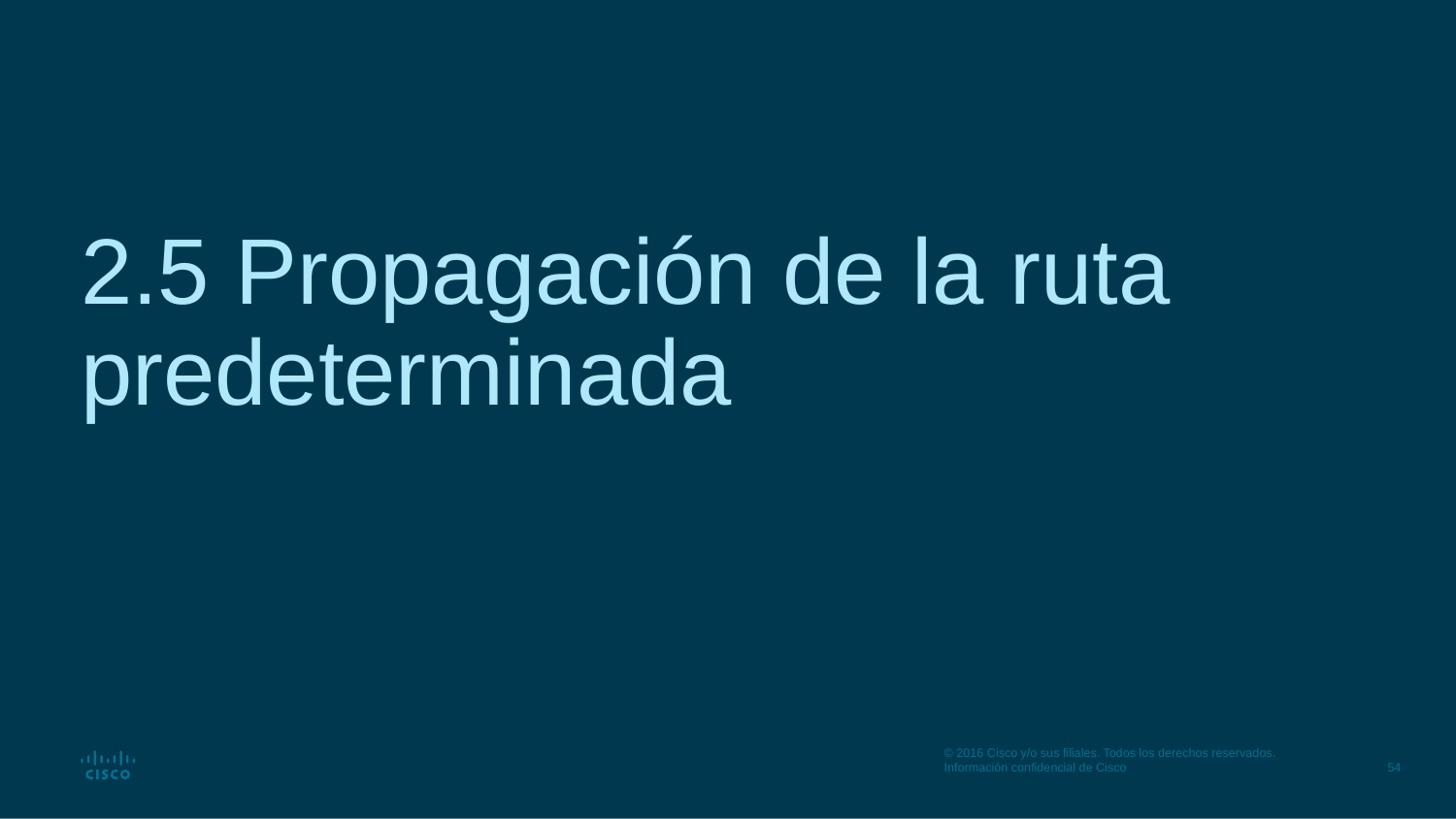

# 2.5 Propagación de la ruta predeterminada